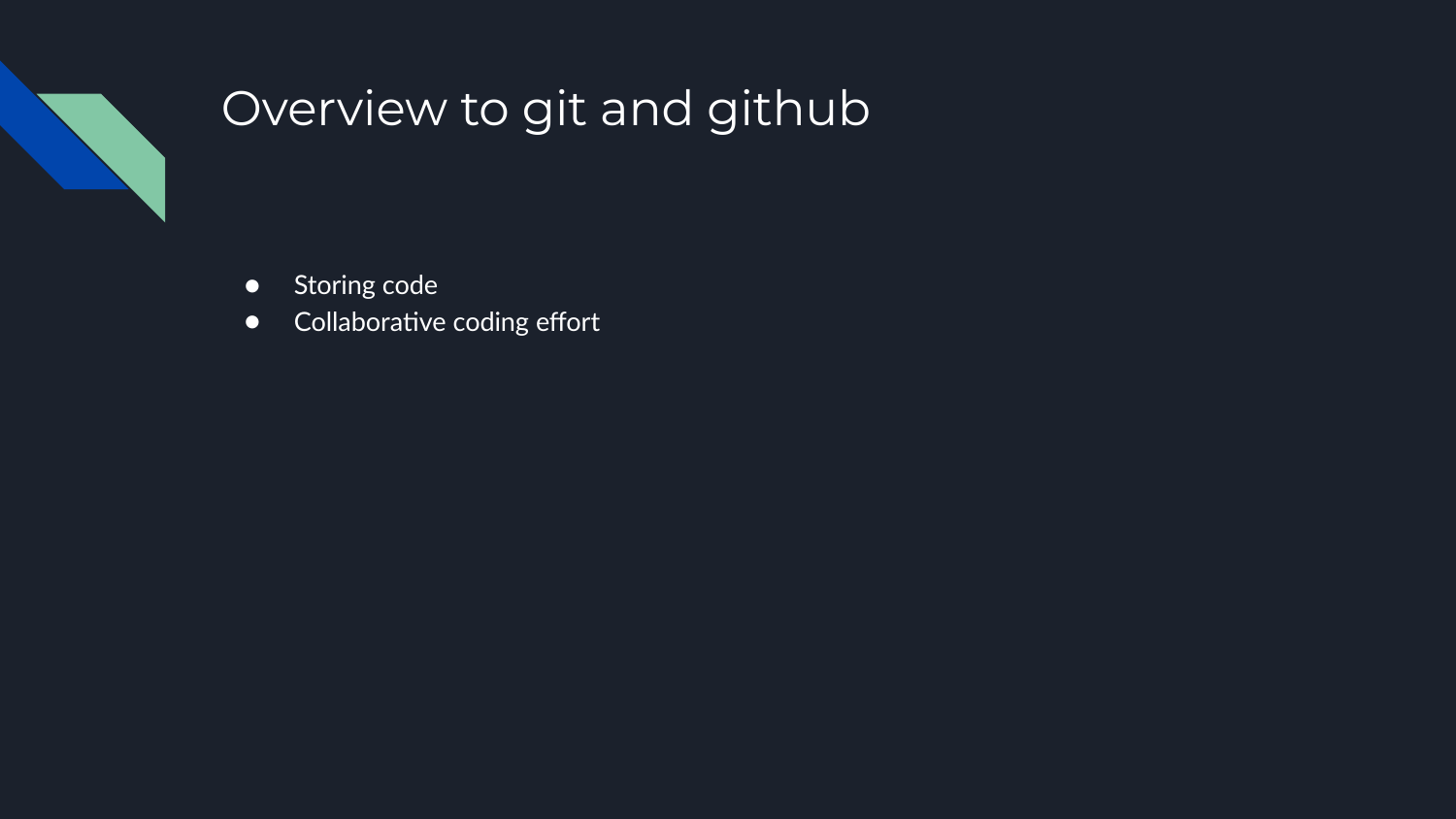

# Overview to git and github
Storing code
Collaborative coding effort